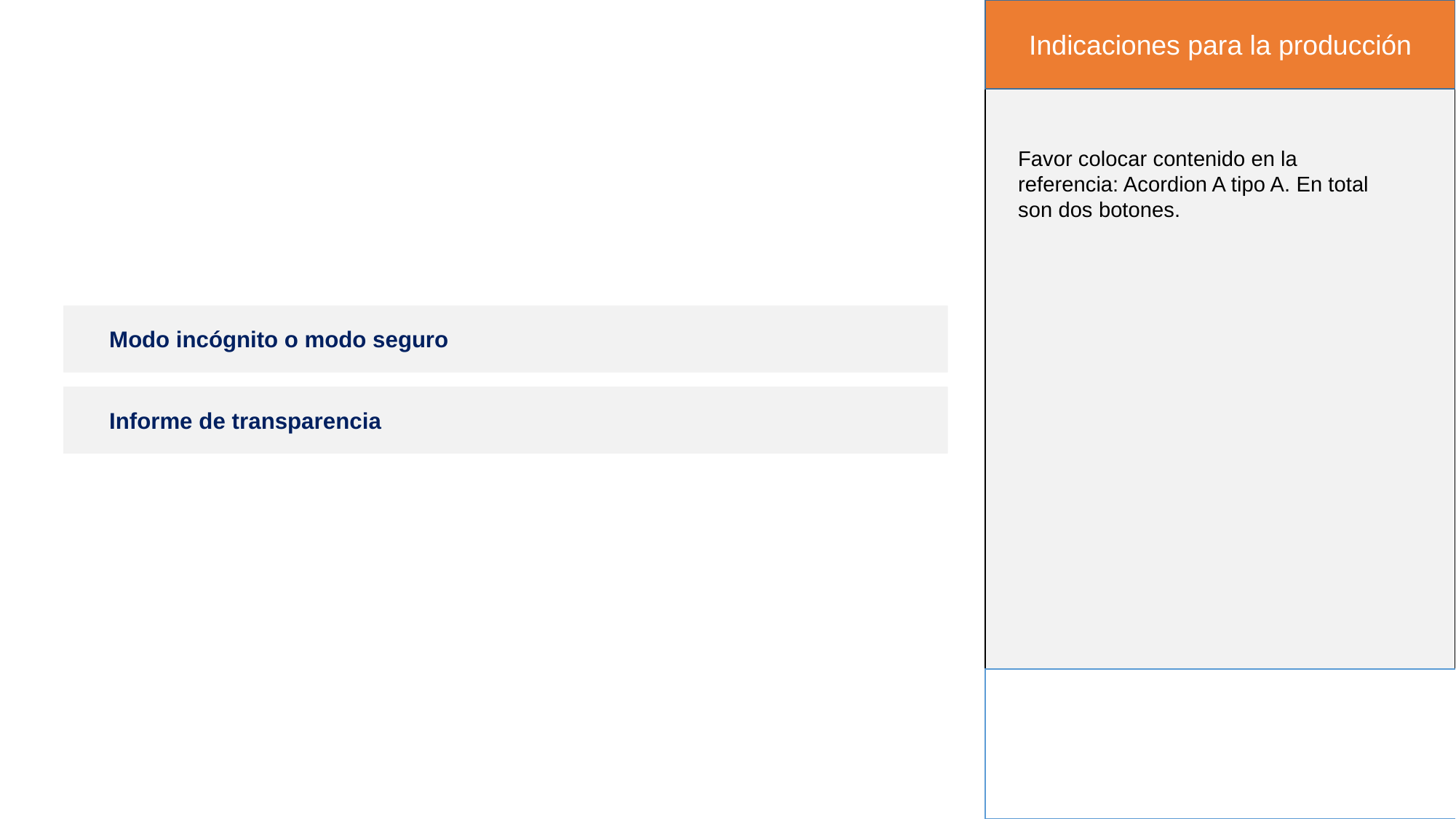

Indicaciones para la producción
Favor colocar contenido en la referencia: Acordion A tipo A. En total son dos botones.

Modo incógnito o modo seguro

Informe de transparencia